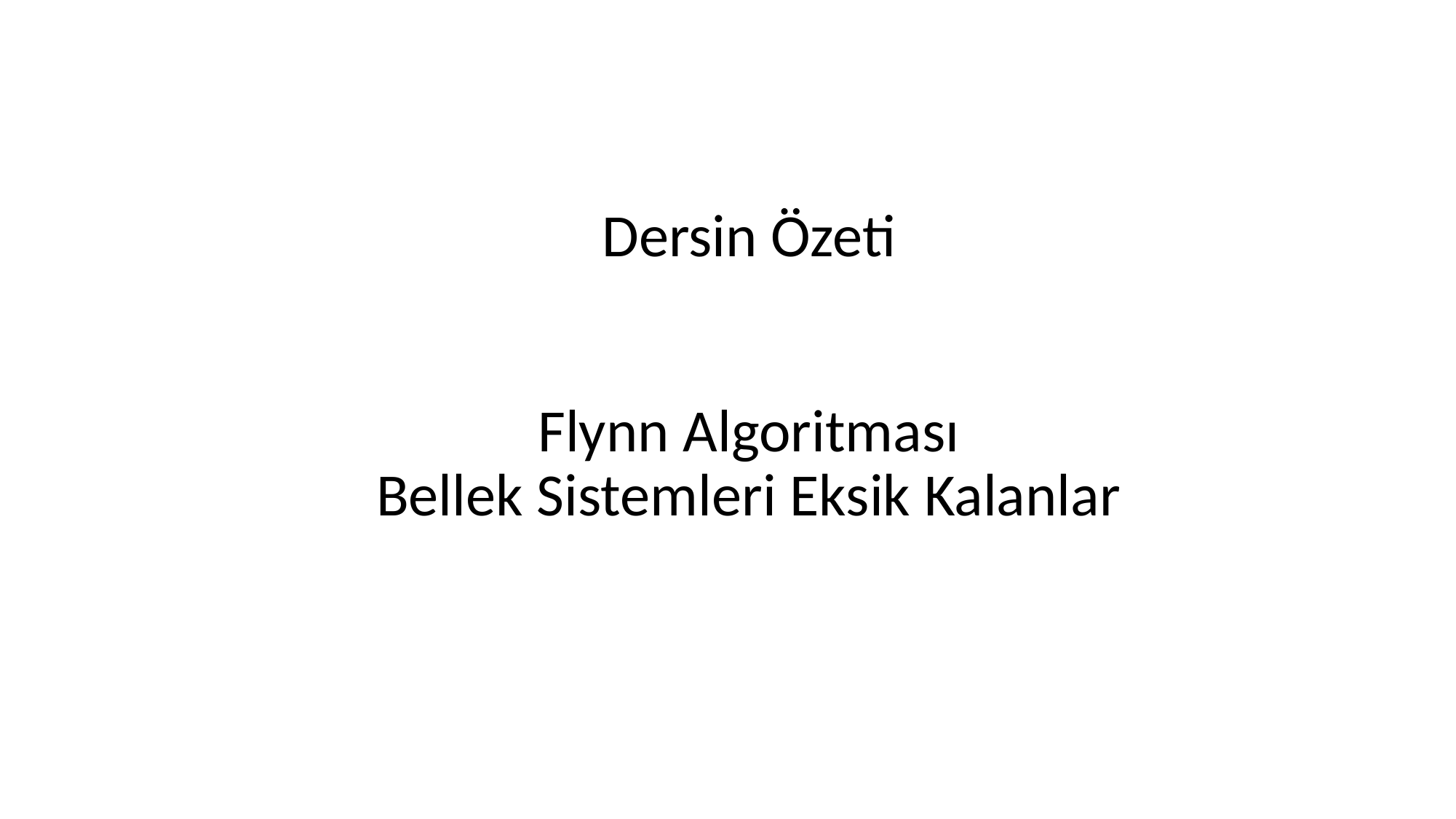

# Dersin Özeti Flynn Algoritması Bellek Sistemleri Eksik Kalanlar